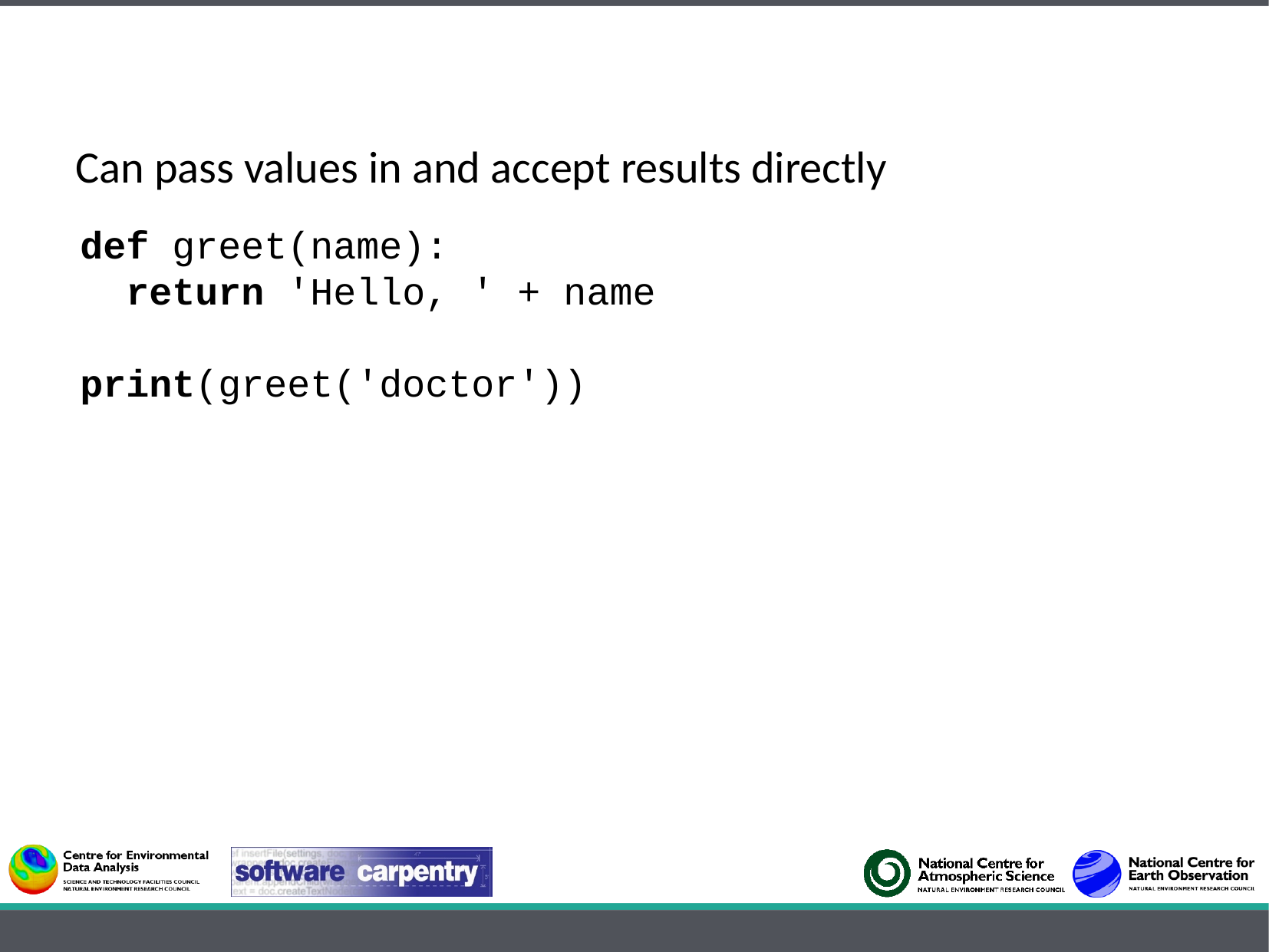

Can pass values in and accept results directly
def greet(name):
  return 'Hello, ' + name

print(greet('doctor'))